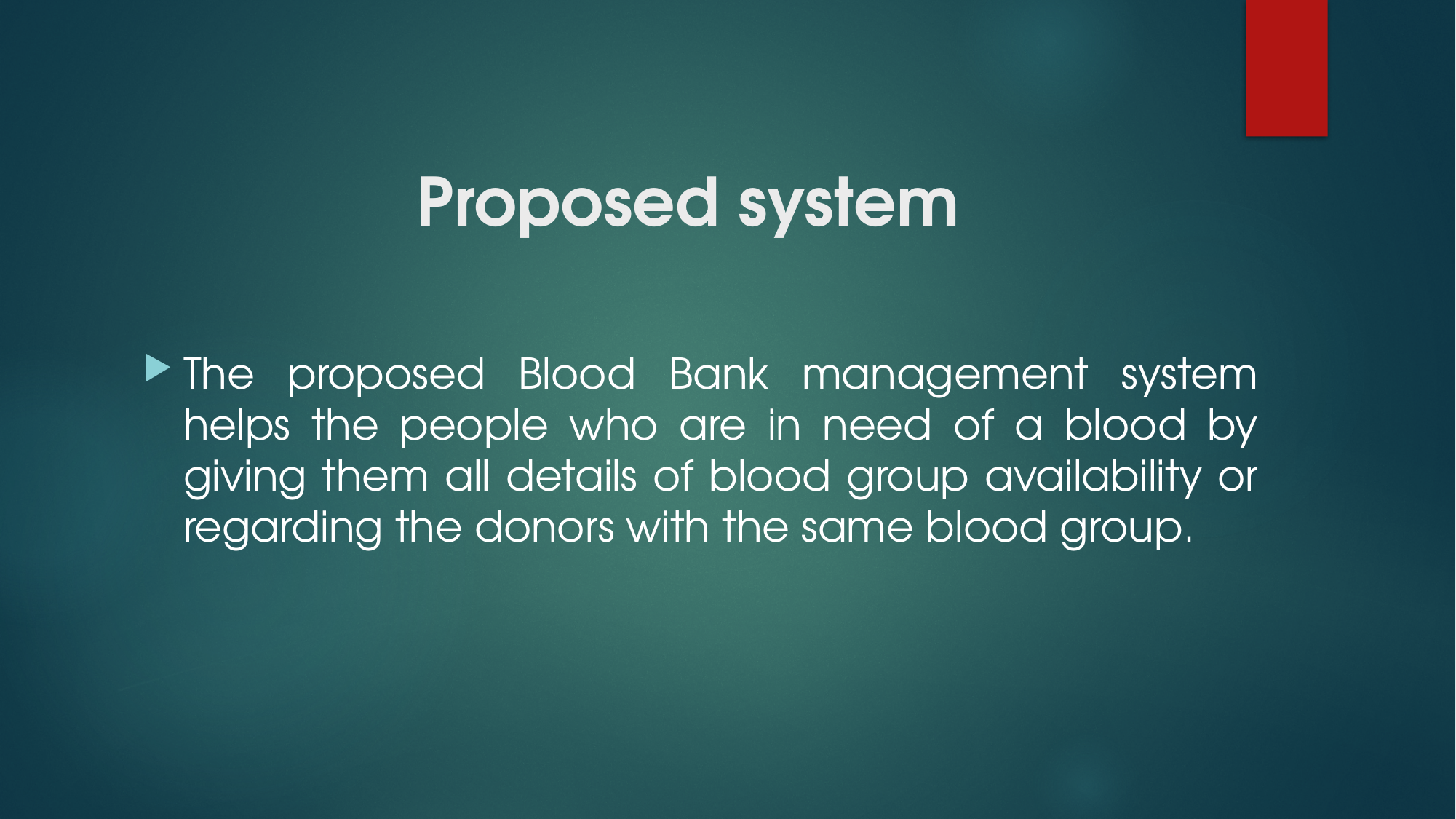

# Proposed system
The proposed Blood Bank management system helps the people who are in need of a blood by giving them all details of blood group availability or regarding the donors with the same blood group.